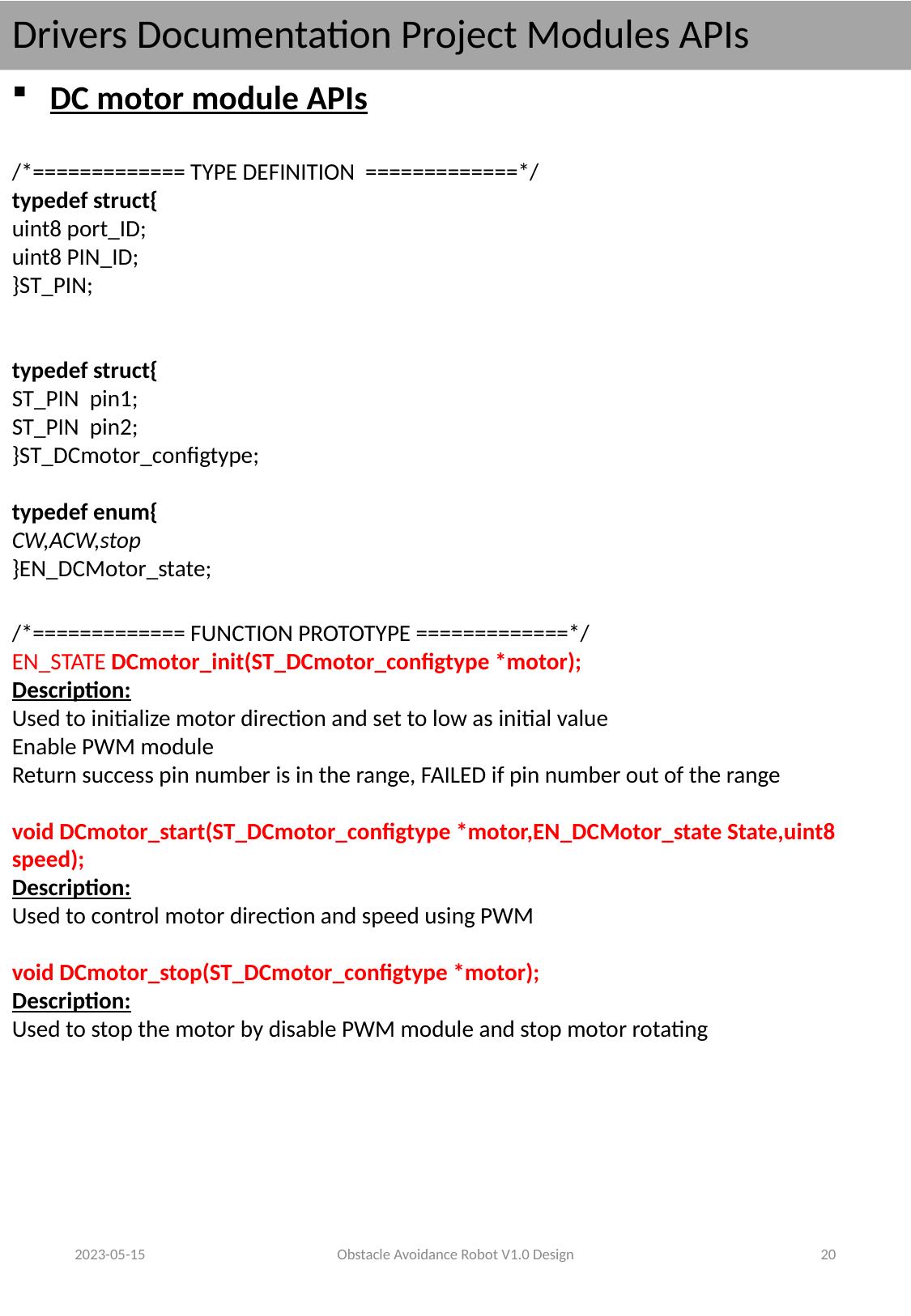

# Drivers Documentation Project Modules APIs
DC motor module APIs

/*============= TYPE DEFINITION  =============*/
typedef struct{
uint8 port_ID;
uint8 PIN_ID;
}ST_PIN;

typedef struct{
ST_PIN  pin1;
ST_PIN  pin2;
}ST_DCmotor_configtype;

typedef enum{
CW,ACW,stop
}EN_DCMotor_state;

/*============= FUNCTION PROTOTYPE =============*/
EN_STATE DCmotor_init(ST_DCmotor_configtype *motor);
Description:
Used to initialize motor direction and set to low as initial value
Enable PWM module
Return success pin number is in the range, FAILED if pin number out of the range

void DCmotor_start(ST_DCmotor_configtype *motor,EN_DCMotor_state State,uint8 speed);
Description:
Used to control motor direction and speed using PWM

void DCmotor_stop(ST_DCmotor_configtype *motor);
Description:
Used to stop the motor by disable PWM module and stop motor rotating
2023-05-15
Obstacle Avoidance Robot V1.0 Design
20